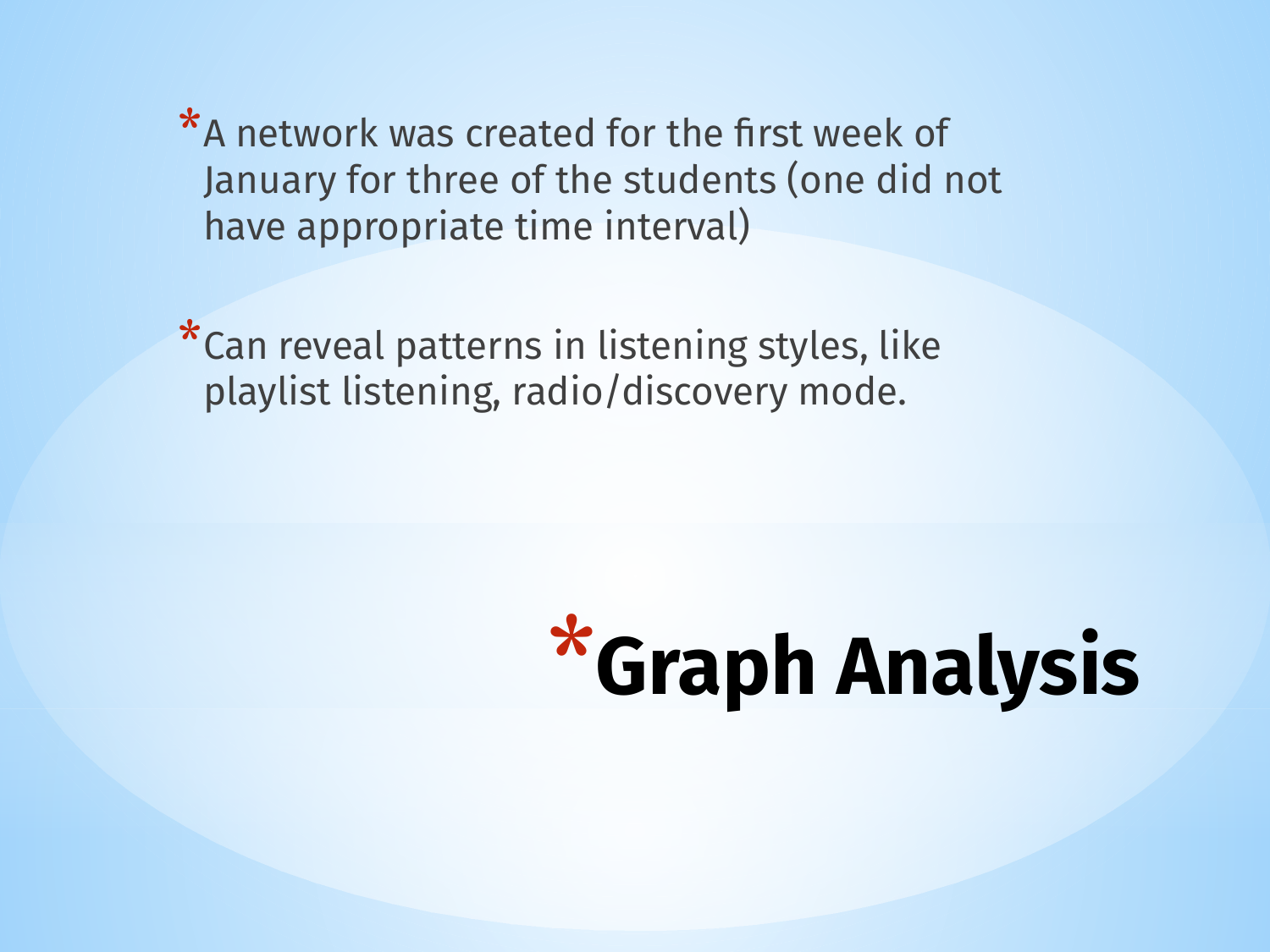

A network was created for the first week of January for three of the students (one did not have appropriate time interval)

Can reveal patterns in listening styles, like playlist listening, radio/discovery mode.
# Graph Analysis